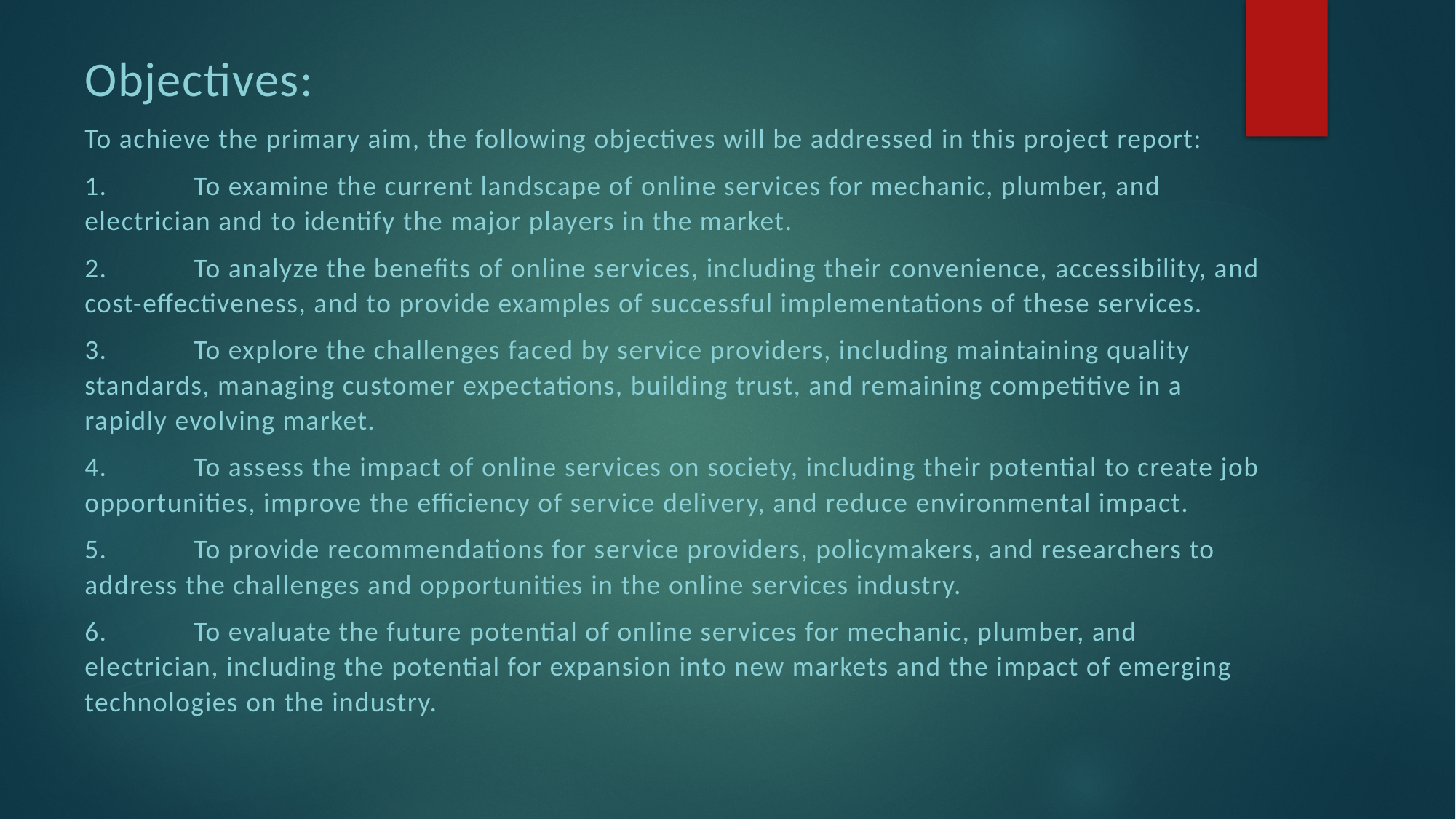

Objectives:
To achieve the primary aim, the following objectives will be addressed in this project report:
1.	To examine the current landscape of online services for mechanic, plumber, and electrician and to identify the major players in the market.
2.	To analyze the benefits of online services, including their convenience, accessibility, and cost-effectiveness, and to provide examples of successful implementations of these services.
3.	To explore the challenges faced by service providers, including maintaining quality standards, managing customer expectations, building trust, and remaining competitive in a rapidly evolving market.
4.	To assess the impact of online services on society, including their potential to create job opportunities, improve the efficiency of service delivery, and reduce environmental impact.
5.	To provide recommendations for service providers, policymakers, and researchers to address the challenges and opportunities in the online services industry.
6.	To evaluate the future potential of online services for mechanic, plumber, and electrician, including the potential for expansion into new markets and the impact of emerging technologies on the industry.